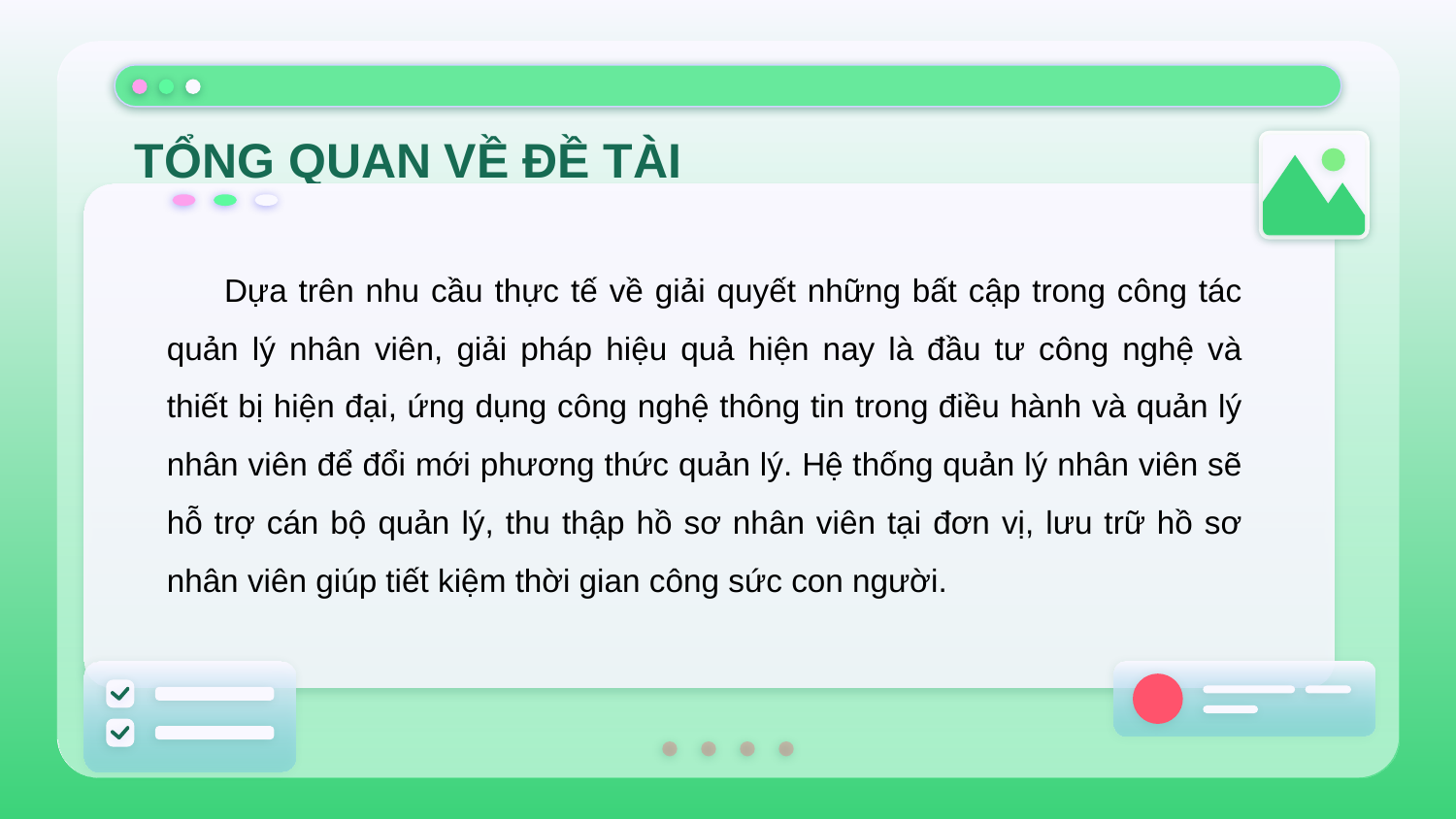

# TỔNG QUAN VỀ ĐỀ TÀI

	Dựa trên nhu cầu thực tế về giải quyết những bất cập trong công tác quản lý nhân viên, giải pháp hiệu quả hiện nay là đầu tư công nghệ và thiết bị hiện đại, ứng dụng công nghệ thông tin trong điều hành và quản lý nhân viên để đổi mới phương thức quản lý. Hệ thống quản lý nhân viên sẽ hỗ trợ cán bộ quản lý, thu thập hồ sơ nhân viên tại đơn vị, lưu trữ hồ sơ nhân viên giúp tiết kiệm thời gian công sức con người.